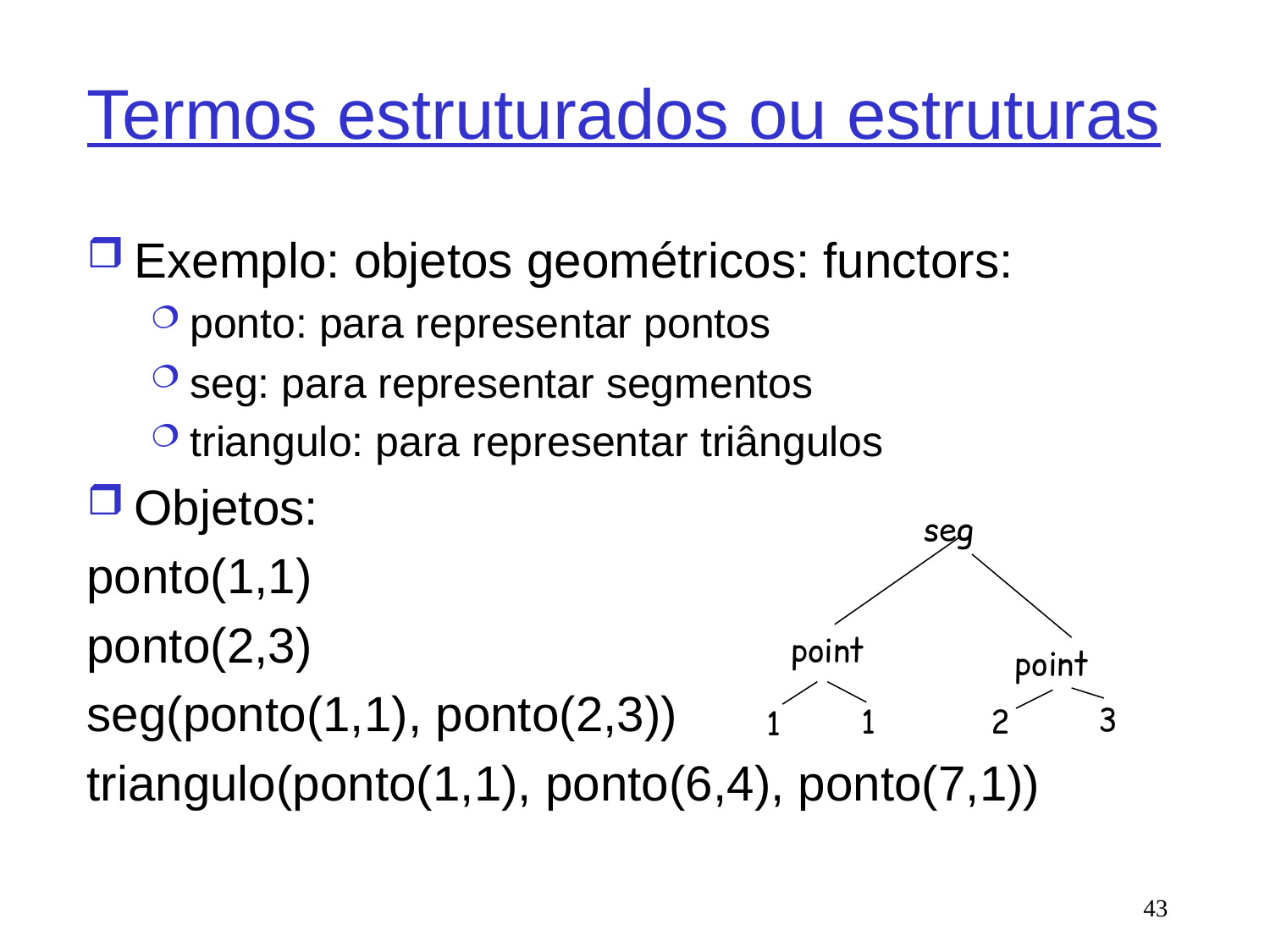

# Termos estruturados ou estruturas
Exemplo: objetos geométricos: functors:
ponto: para representar pontos
seg: para representar segmentos
triangulo: para representar triângulos
Objetos:
ponto(1,1)
ponto(2,3)
seg(ponto(1,1), ponto(2,3))
triangulo(ponto(1,1), ponto(6,4), ponto(7,1))
seg
point
point
3
1
2
1